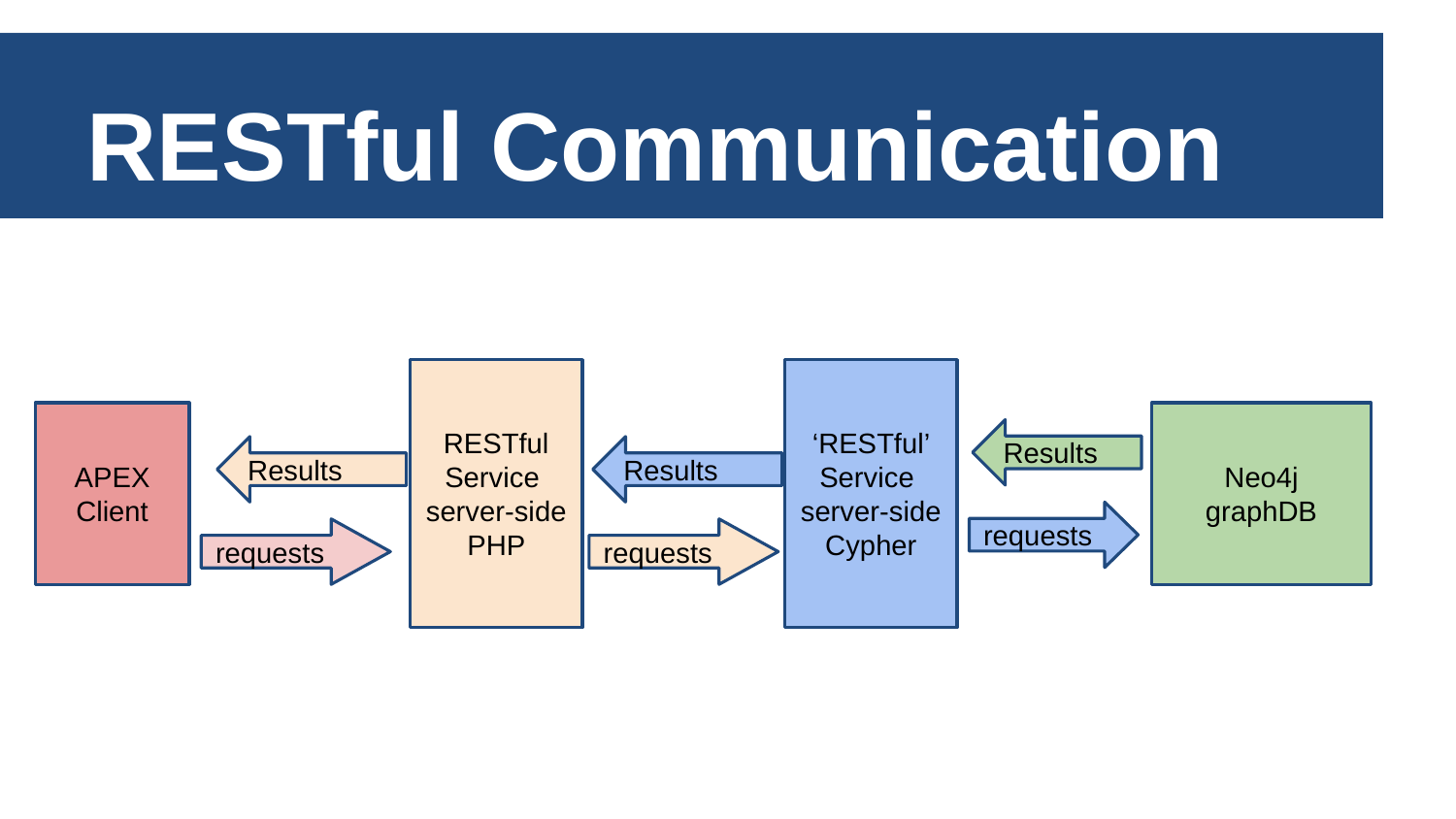

RESTful Communication
RESTful Service
server-side
PHP
‘RESTful’ Service
server-side
Cypher
APEX Client
Neo4j graphDB
Results
Results
Results
requests
requests
requests